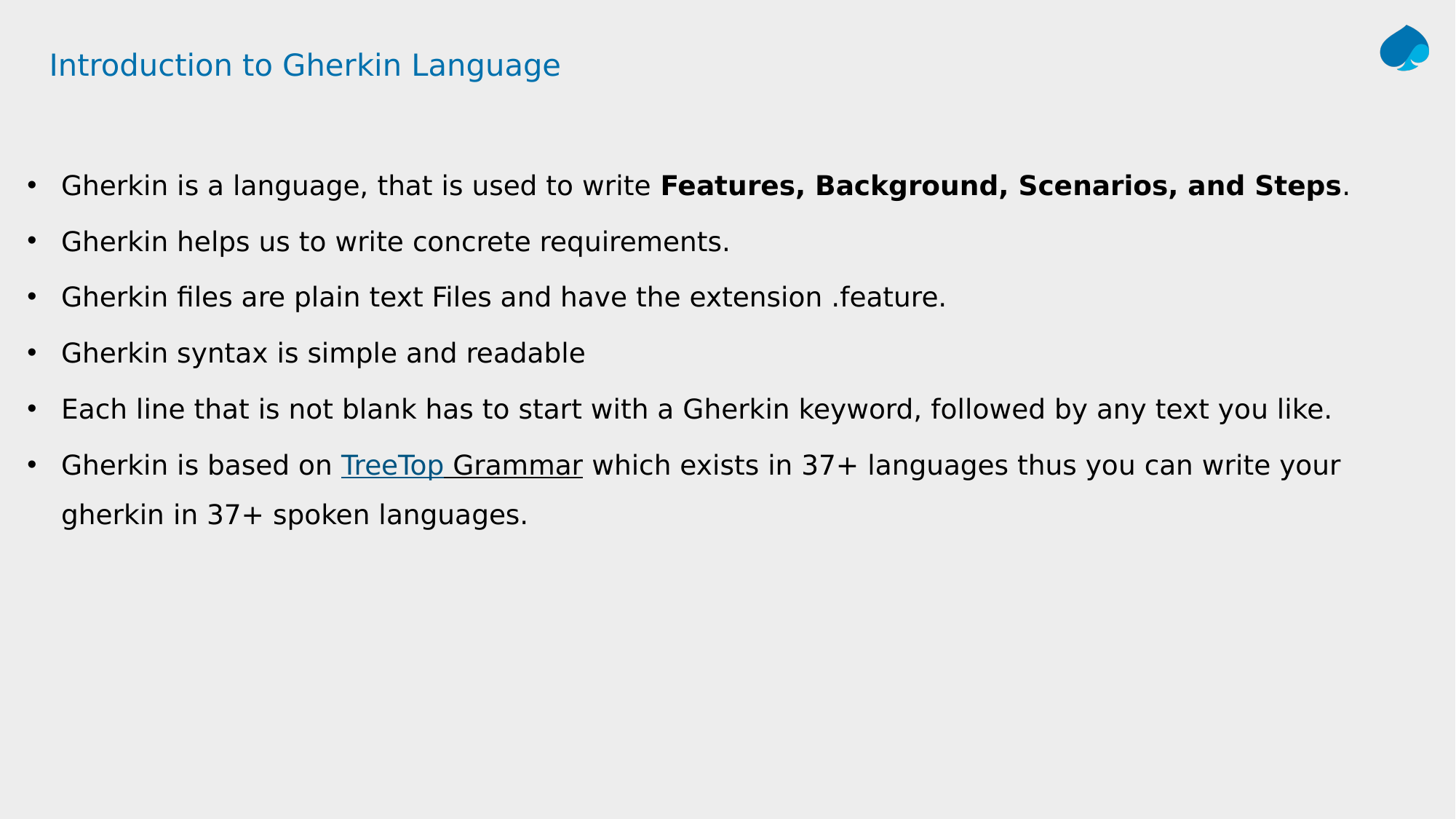

# Introduction to Gherkin Language
Gherkin is a language, that is used to write Features, Background, Scenarios, and Steps.
Gherkin helps us to write concrete requirements.
Gherkin files are plain text Files and have the extension .feature.
Gherkin syntax is simple and readable
Each line that is not blank has to start with a Gherkin keyword, followed by any text you like.
Gherkin is based on TreeTop Grammar which exists in 37+ languages thus you can write your gherkin in 37+ spoken languages.